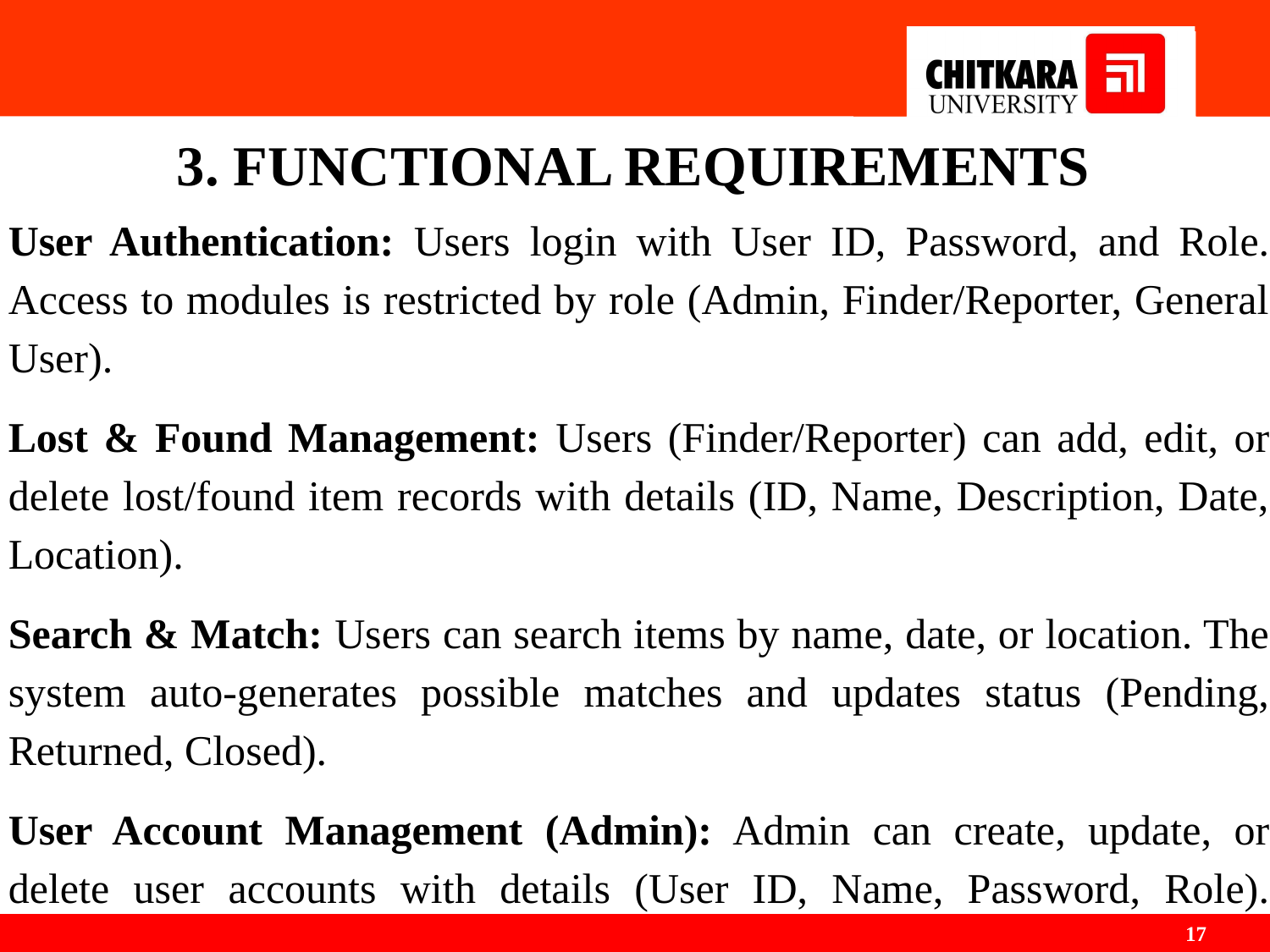

# 3. FUNCTIONAL REQUIREMENTS
User Authentication: Users login with User ID, Password, and Role. Access to modules is restricted by role (Admin, Finder/Reporter, General User).
Lost & Found Management: Users (Finder/Reporter) can add, edit, or delete lost/found item records with details (ID, Name, Description, Date, Location).
Search & Match: Users can search items by name, date, or location. The system auto-generates possible matches and updates status (Pending, Returned, Closed).
User Account Management (Admin): Admin can create, update, or delete user accounts with details (User ID, Name, Password, Role).

17